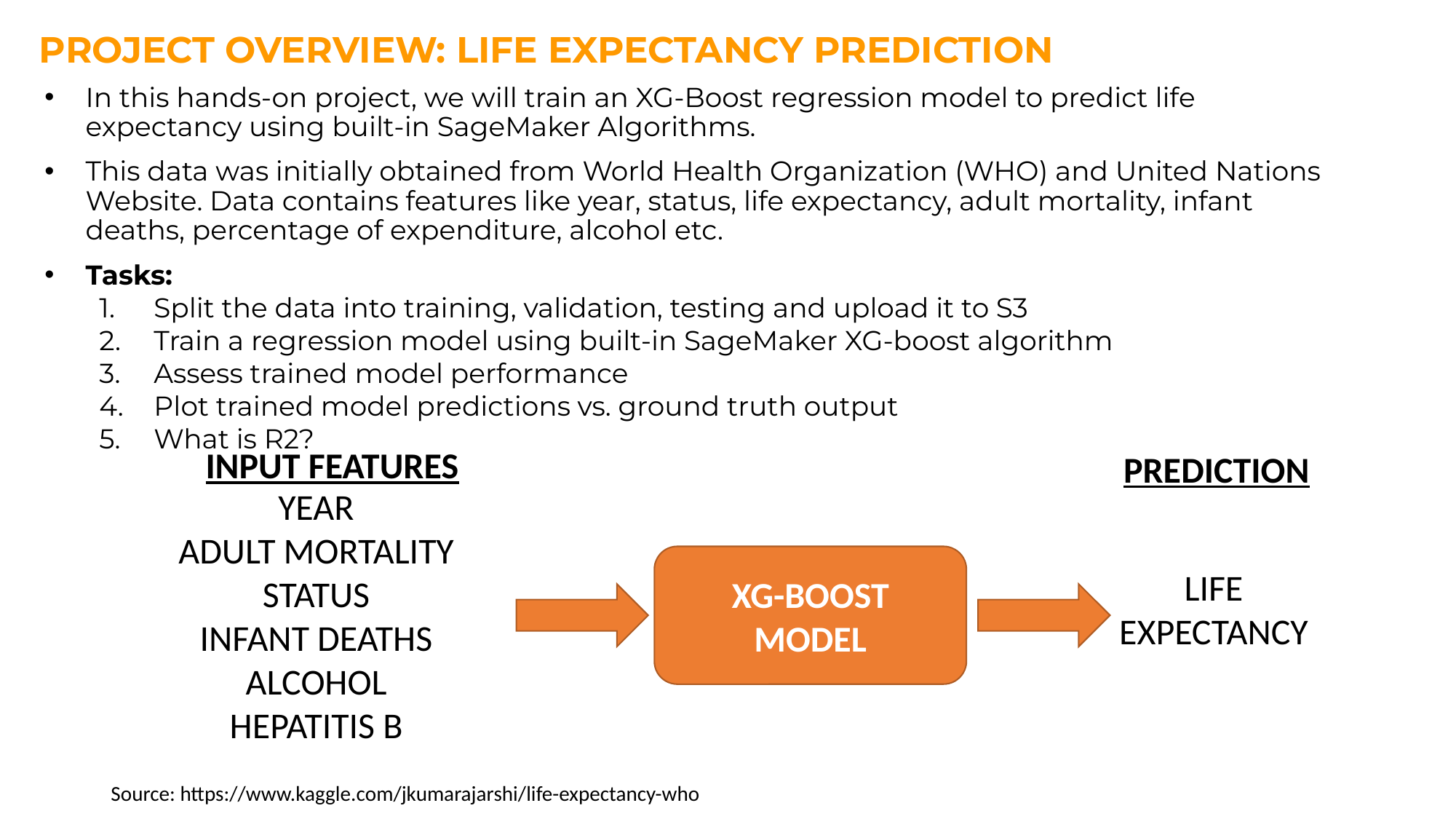

PROJECT OVERVIEW: LIFE EXPECTANCY PREDICTION
In this hands-on project, we will train an XG-Boost regression model to predict life expectancy using built-in SageMaker Algorithms.
This data was initially obtained from World Health Organization (WHO) and United Nations Website. Data contains features like year, status, life expectancy, adult mortality, infant deaths, percentage of expenditure, alcohol etc.
Tasks:
Split the data into training, validation, testing and upload it to S3
Train a regression model using built-in SageMaker XG-boost algorithm
Assess trained model performance
Plot trained model predictions vs. ground truth output
What is R2?

INPUT FEATURES
PREDICTION
YEAR
ADULT MORTALITY
STATUS
INFANT DEATHS
ALCOHOL
HEPATITIS B
XG-BOOST MODEL
LIFE EXPECTANCY

Source: https://www.kaggle.com/jkumarajarshi/life-expectancy-who